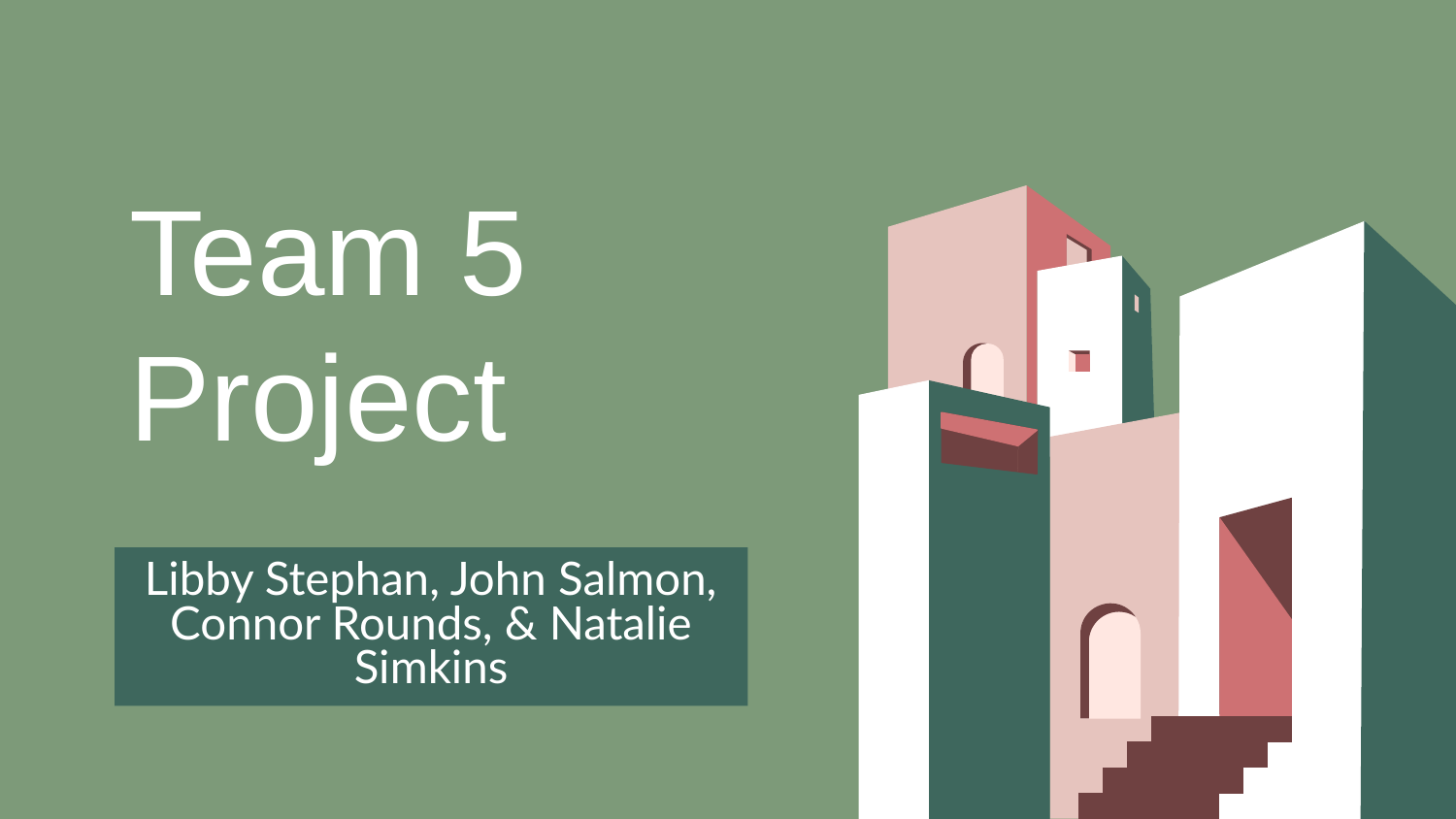

# Team 5 Project
Libby Stephan, John Salmon, Connor Rounds, & Natalie Simkins